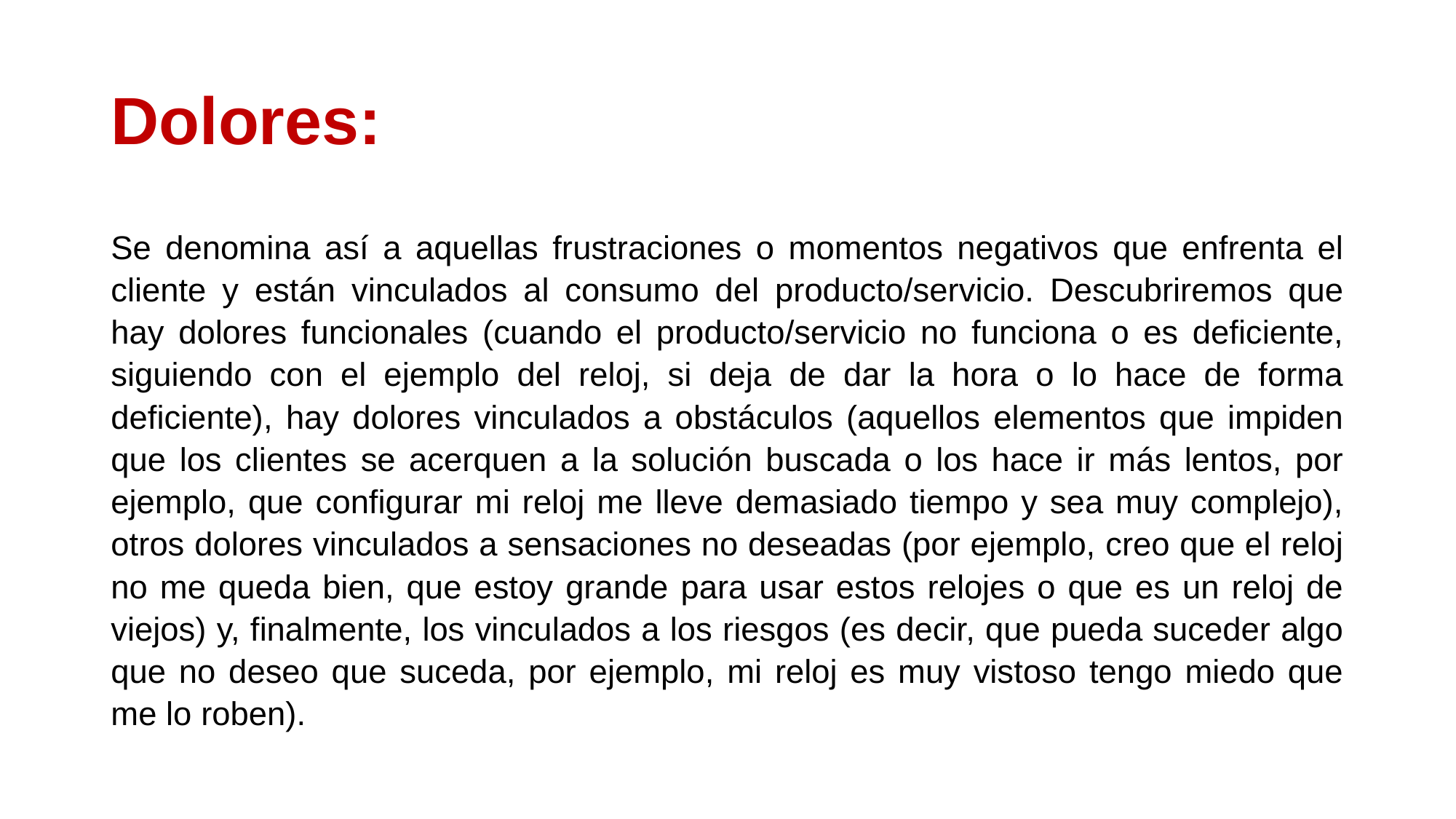

# Dolores:
Se denomina así a aquellas frustraciones o momentos negativos que enfrenta el cliente y están vinculados al consumo del producto/servicio. Descubriremos que hay dolores funcionales (cuando el producto/servicio no funciona o es deficiente, siguiendo con el ejemplo del reloj, si deja de dar la hora o lo hace de forma deficiente), hay dolores vinculados a obstáculos (aquellos elementos que impiden que los clientes se acerquen a la solución buscada o los hace ir más lentos, por ejemplo, que configurar mi reloj me lleve demasiado tiempo y sea muy complejo), otros dolores vinculados a sensaciones no deseadas (por ejemplo, creo que el reloj no me queda bien, que estoy grande para usar estos relojes o que es un reloj de viejos) y, finalmente, los vinculados a los riesgos (es decir, que pueda suceder algo que no deseo que suceda, por ejemplo, mi reloj es muy vistoso tengo miedo que me lo roben).